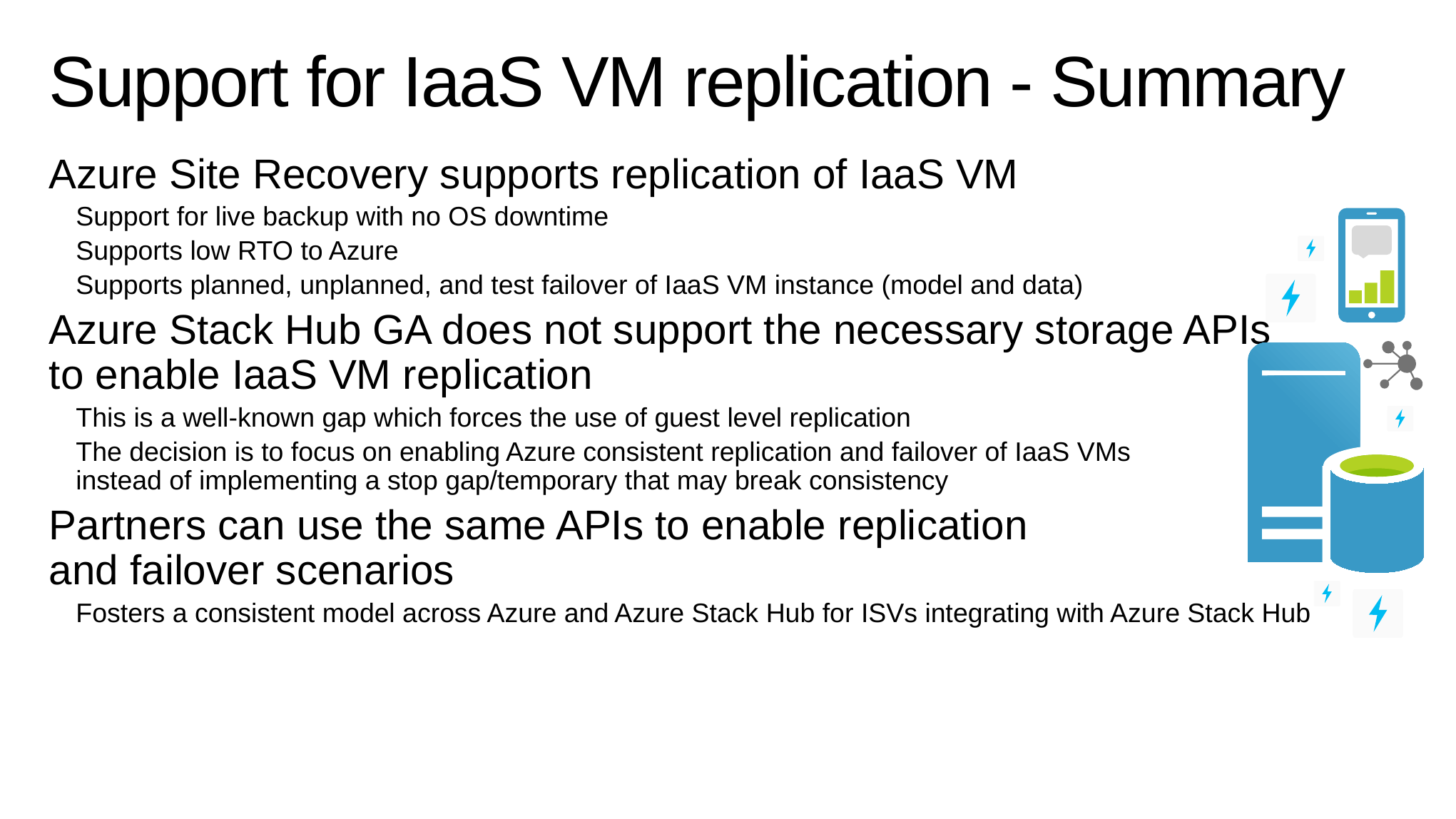

# Support for IaaS VM replication - Summary
Azure Site Recovery supports replication of IaaS VM
Support for live backup with no OS downtime
Supports low RTO to Azure
Supports planned, unplanned, and test failover of IaaS VM instance (model and data)
Azure Stack Hub GA does not support the necessary storage APIs
to enable IaaS VM replication
This is a well-known gap which forces the use of guest level replication
The decision is to focus on enabling Azure consistent replication and failover of IaaS VMs
instead of implementing a stop gap/temporary that may break consistency
Partners can use the same APIs to enable replication
and failover scenarios
Fosters a consistent model across Azure and Azure Stack Hub for ISVs integrating with Azure Stack Hub